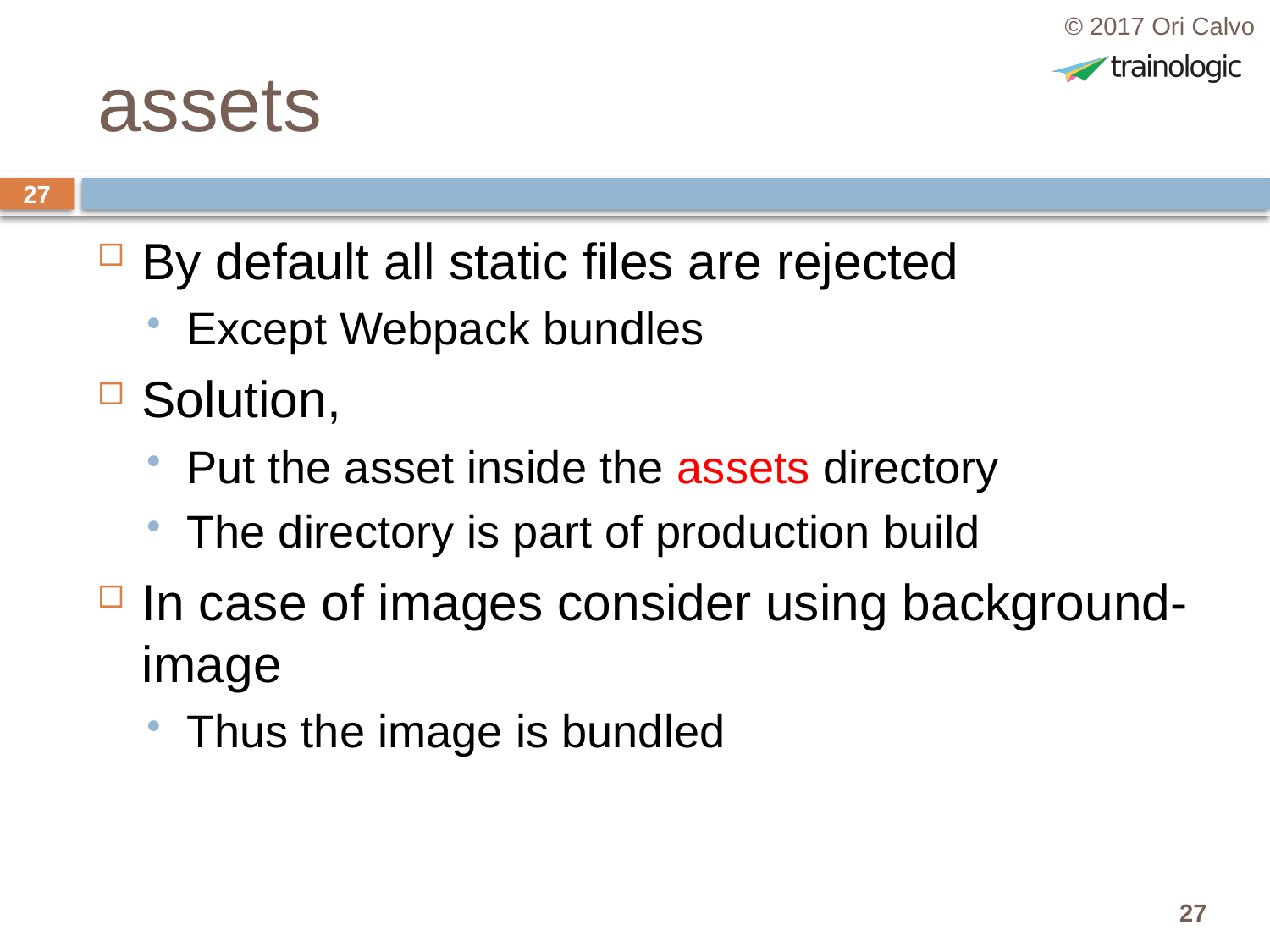

© 2017 Ori Calvo
# assets
27
By default all static files are rejected
Except Webpack bundles
Solution,
Put the asset inside the assets directory
The directory is part of production build
In case of images consider using background-image
Thus the image is bundled